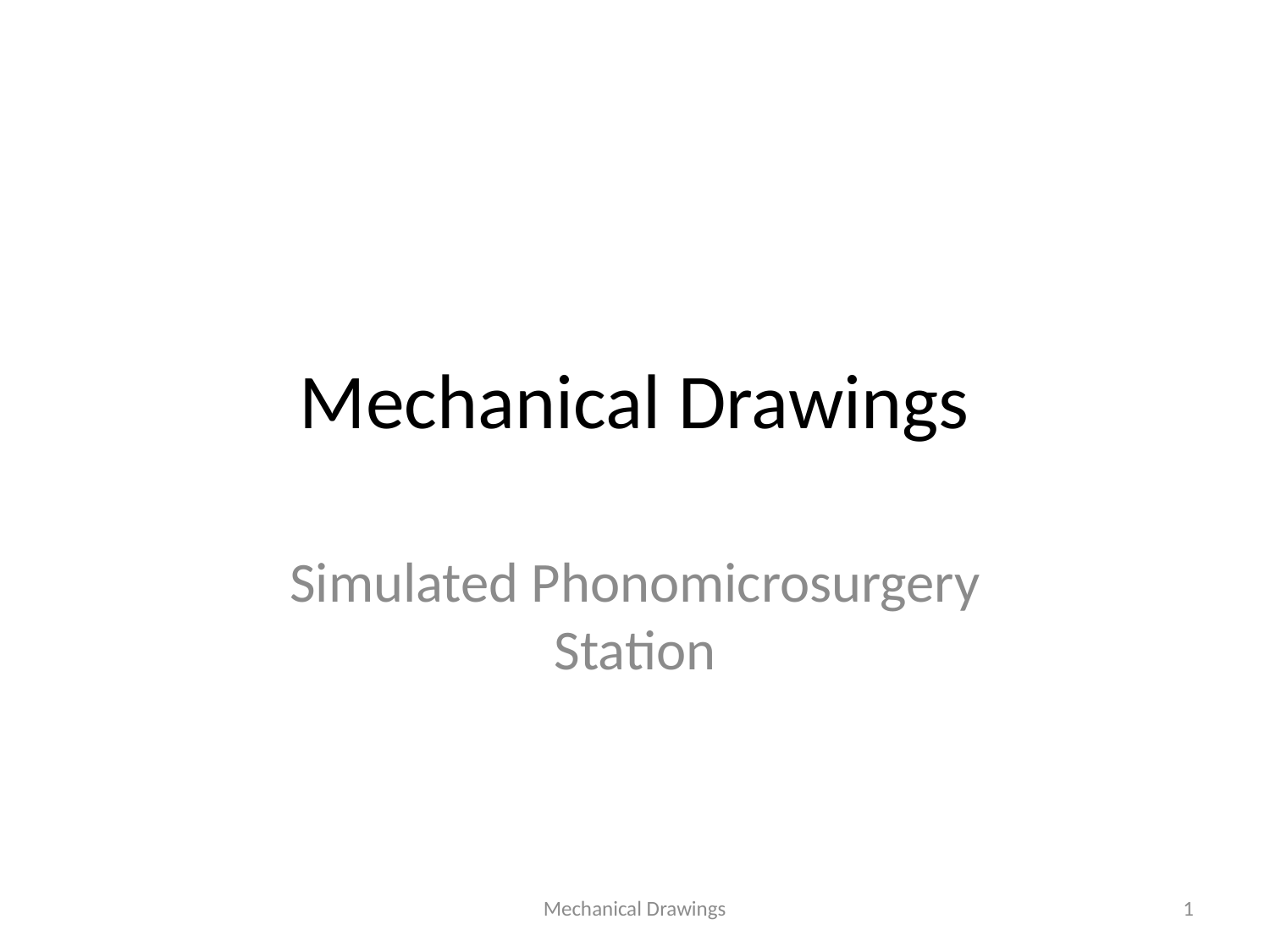

# Mechanical Drawings
Simulated Phonomicrosurgery Station
Mechanical Drawings
1